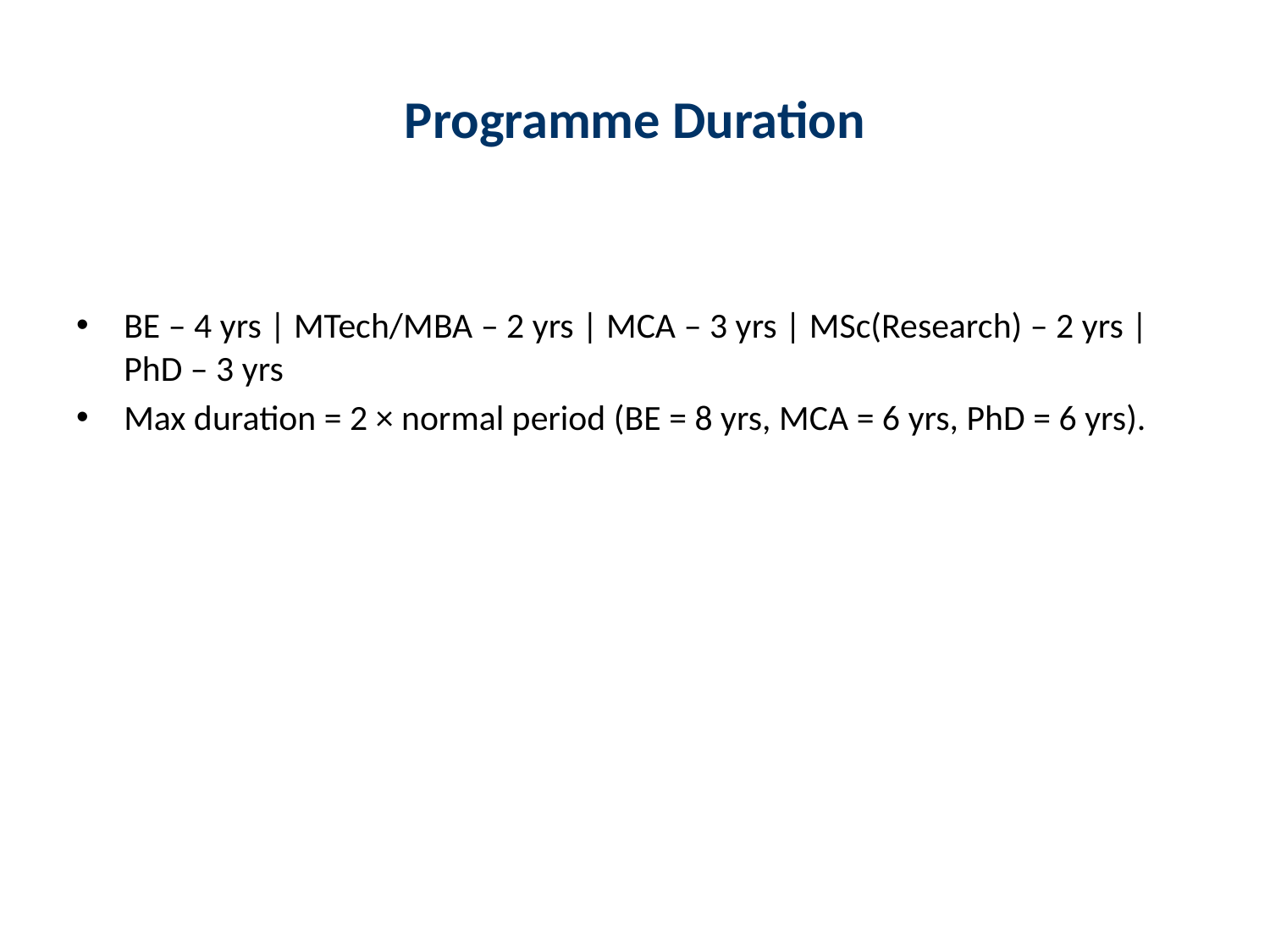

# Programme Duration

BE – 4 yrs | MTech/MBA – 2 yrs | MCA – 3 yrs | MSc(Research) – 2 yrs | PhD – 3 yrs
Max duration = 2 × normal period (BE = 8 yrs, MCA = 6 yrs, PhD = 6 yrs).